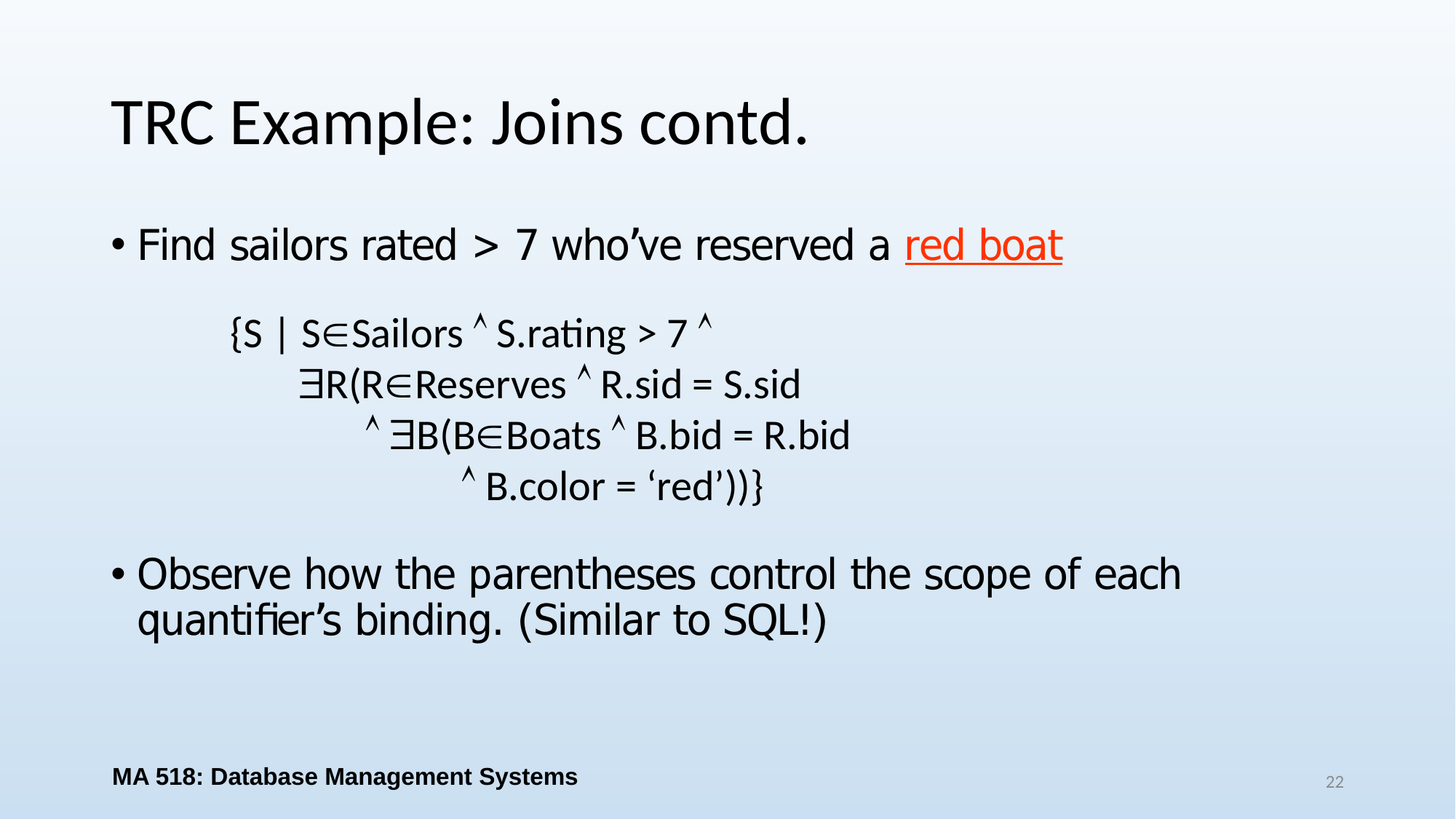

# TRC Example: Joins contd.
Find sailors rated > 7 who’ve reserved a red boat

{S | S∈Sailors ∧ S.rating > 7 ∧
       ∃R(R∈Reserves ∧ R.sid = S.sid
              ∧ ∃B(B∈Boats ∧ B.bid = R.bid
                        ∧ B.color = ‘red’))}
Observe how the parentheses control the scope of each quantifier’s binding. (Similar to SQL!)
MA 518: Database Management Systems
22